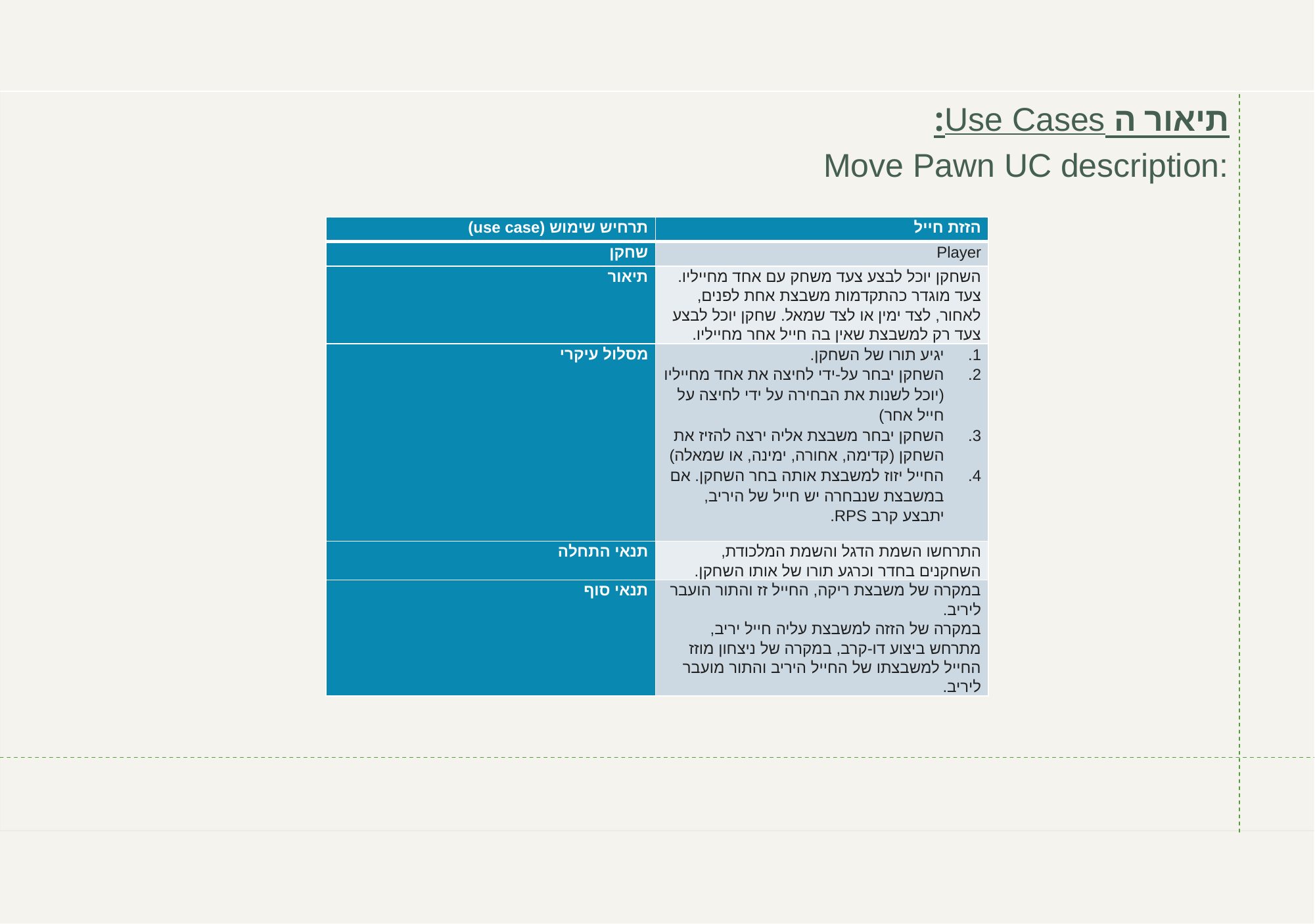

תיאור ה Use Cases:

Move Pawn UC description:

| תרחיש שימוש (use case) | הזזת חייל |
| --- | --- |
| שחקן | Player |
| תיאור | השחקן יוכל לבצע צעד משחק עם אחד מחייליו. צעד מוגדר כהתקדמות משבצת אחת לפנים, לאחור, לצד ימין או לצד שמאל. שחקן יוכל לבצע צעד רק למשבצת שאין בה חייל אחר מחייליו. |
| מסלול עיקרי | יגיע תורו של השחקן. השחקן יבחר על-ידי לחיצה את אחד מחייליו (יוכל לשנות את הבחירה על ידי לחיצה על חייל אחר) השחקן יבחר משבצת אליה ירצה להזיז את השחקן (קדימה, אחורה, ימינה, או שמאלה) החייל יזוז למשבצת אותה בחר השחקן. אם במשבצת שנבחרה יש חייל של היריב, יתבצע קרב RPS. |
| תנאי התחלה | התרחשו השמת הדגל והשמת המלכודת, השחקנים בחדר וכרגע תורו של אותו השחקן. |
| תנאי סוף | במקרה של משבצת ריקה, החייל זז והתור הועבר ליריב. במקרה של הזזה למשבצת עליה חייל יריב, מתרחש ביצוע דו-קרב, במקרה של ניצחון מוזז החייל למשבצתו של החייל היריב והתור מועבר ליריב. |